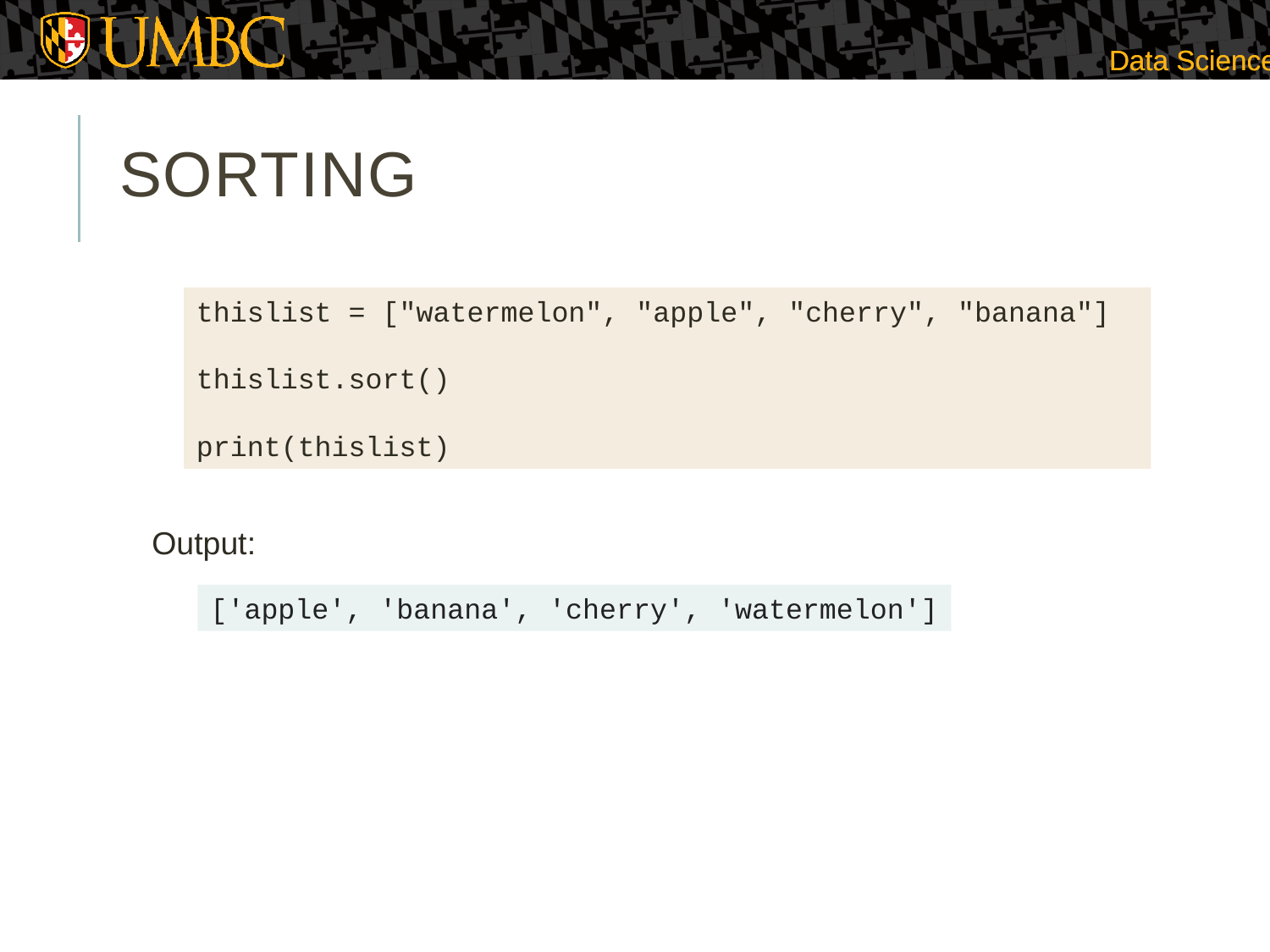

# SORTING
thislist = ["watermelon", "apple", "cherry", "banana"]

thislist.sort()
print(thislist)
Output:
['apple', 'banana', 'cherry', 'watermelon']